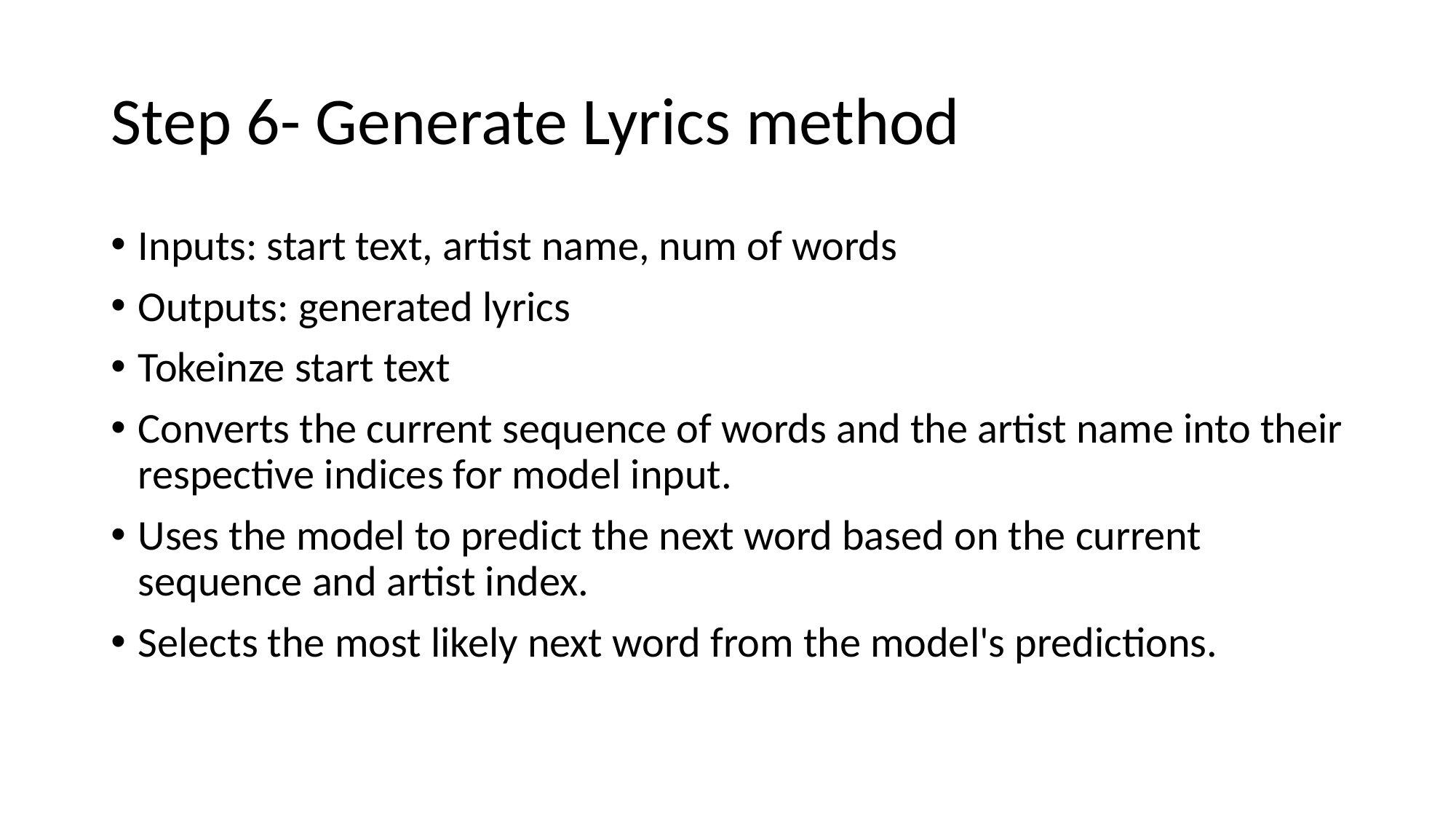

# Step 6- Generate Lyrics method
Inputs: start text, artist name, num of words
Outputs: generated lyrics
Tokeinze start text
Converts the current sequence of words and the artist name into their respective indices for model input.
Uses the model to predict the next word based on the current sequence and artist index.
Selects the most likely next word from the model's predictions.